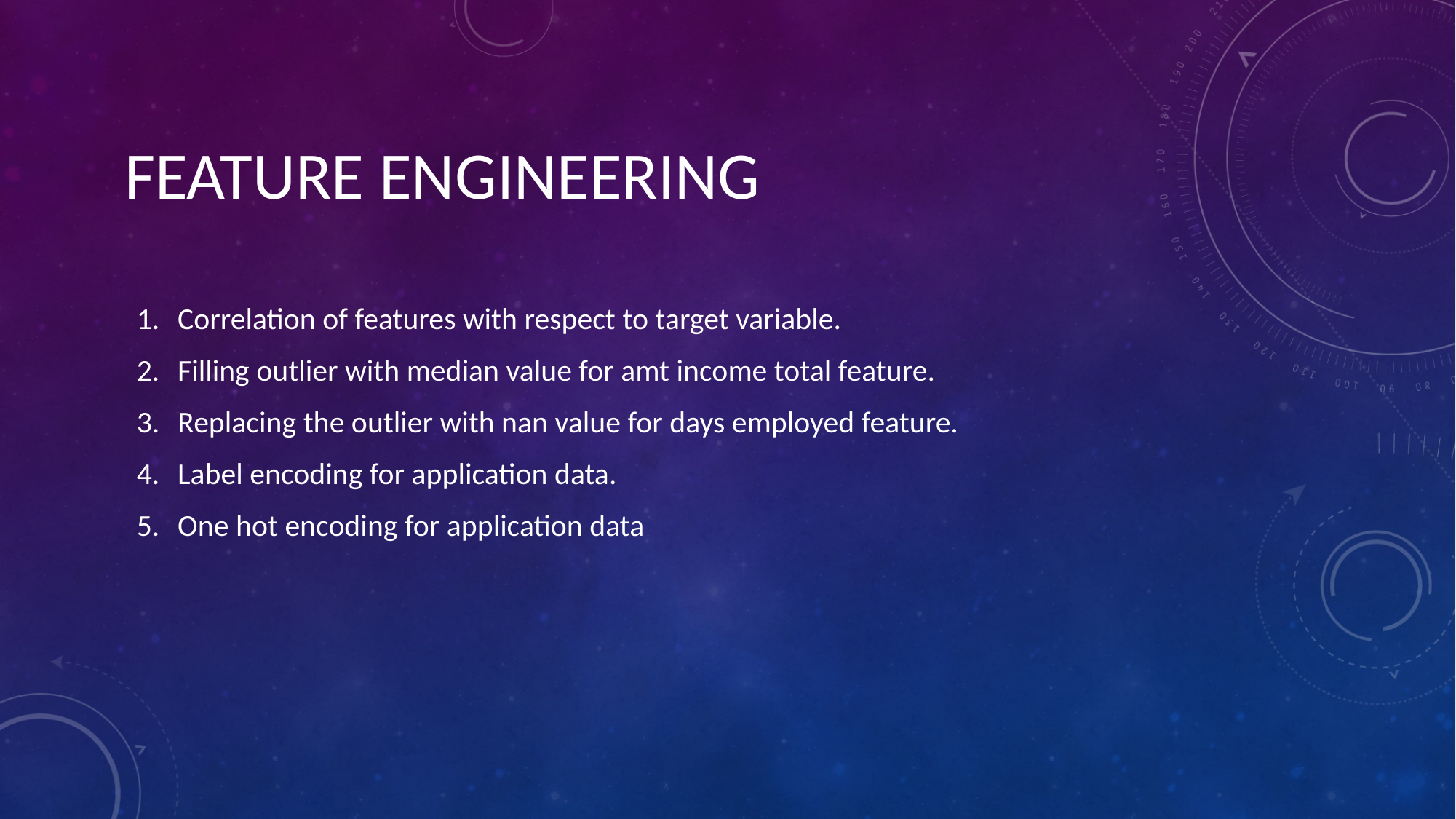

FEATURE ENGINEERING
Correlation of features with respect to target variable.
Filling outlier with median value for amt income total feature.
Replacing the outlier with nan value for days employed feature.
Label encoding for application data.
One hot encoding for application data